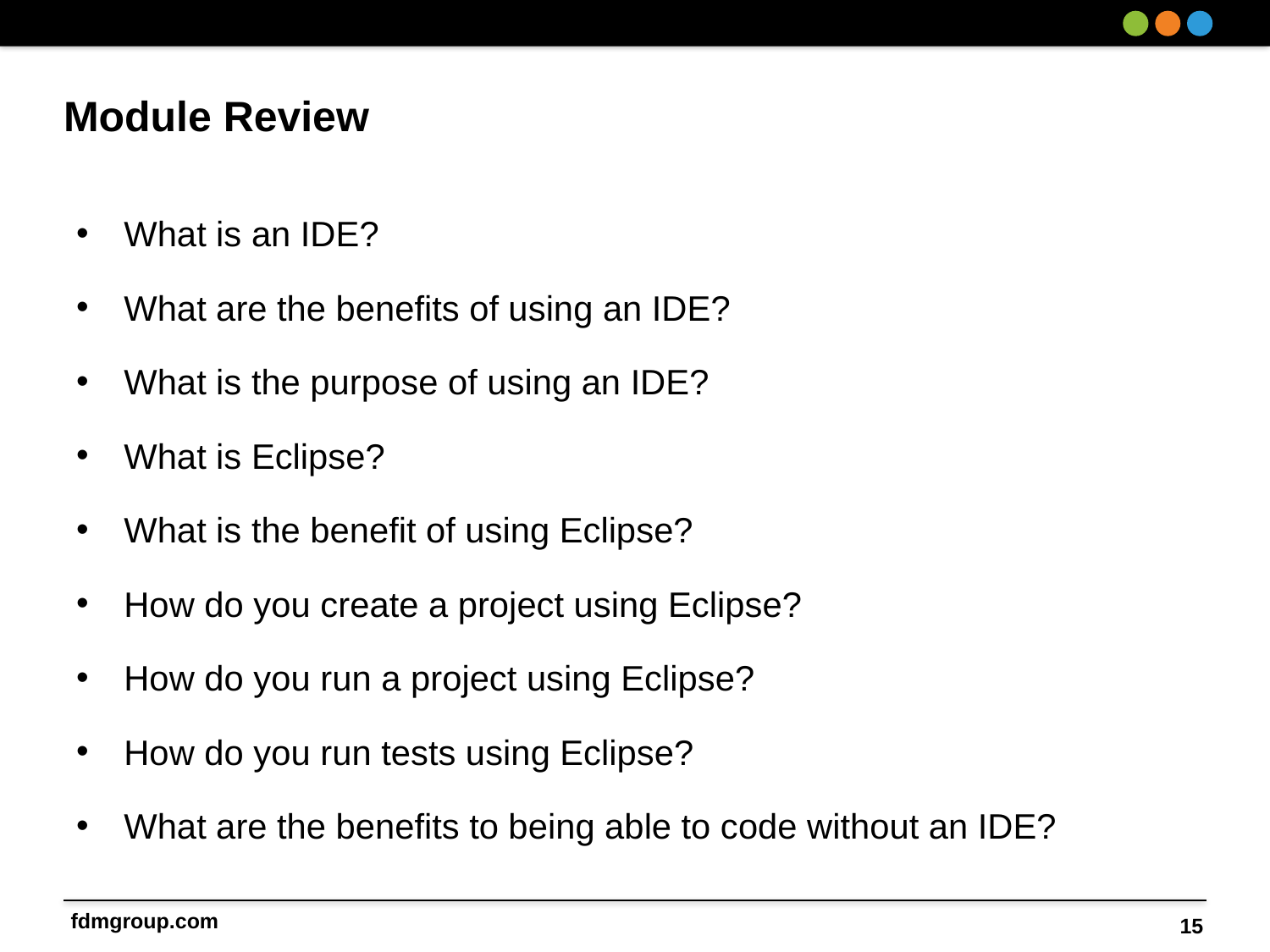

# Module Review
What is an IDE?
What are the benefits of using an IDE?
What is the purpose of using an IDE?
What is Eclipse?
What is the benefit of using Eclipse?
How do you create a project using Eclipse?
How do you run a project using Eclipse?
How do you run tests using Eclipse?
What are the benefits to being able to code without an IDE?

15